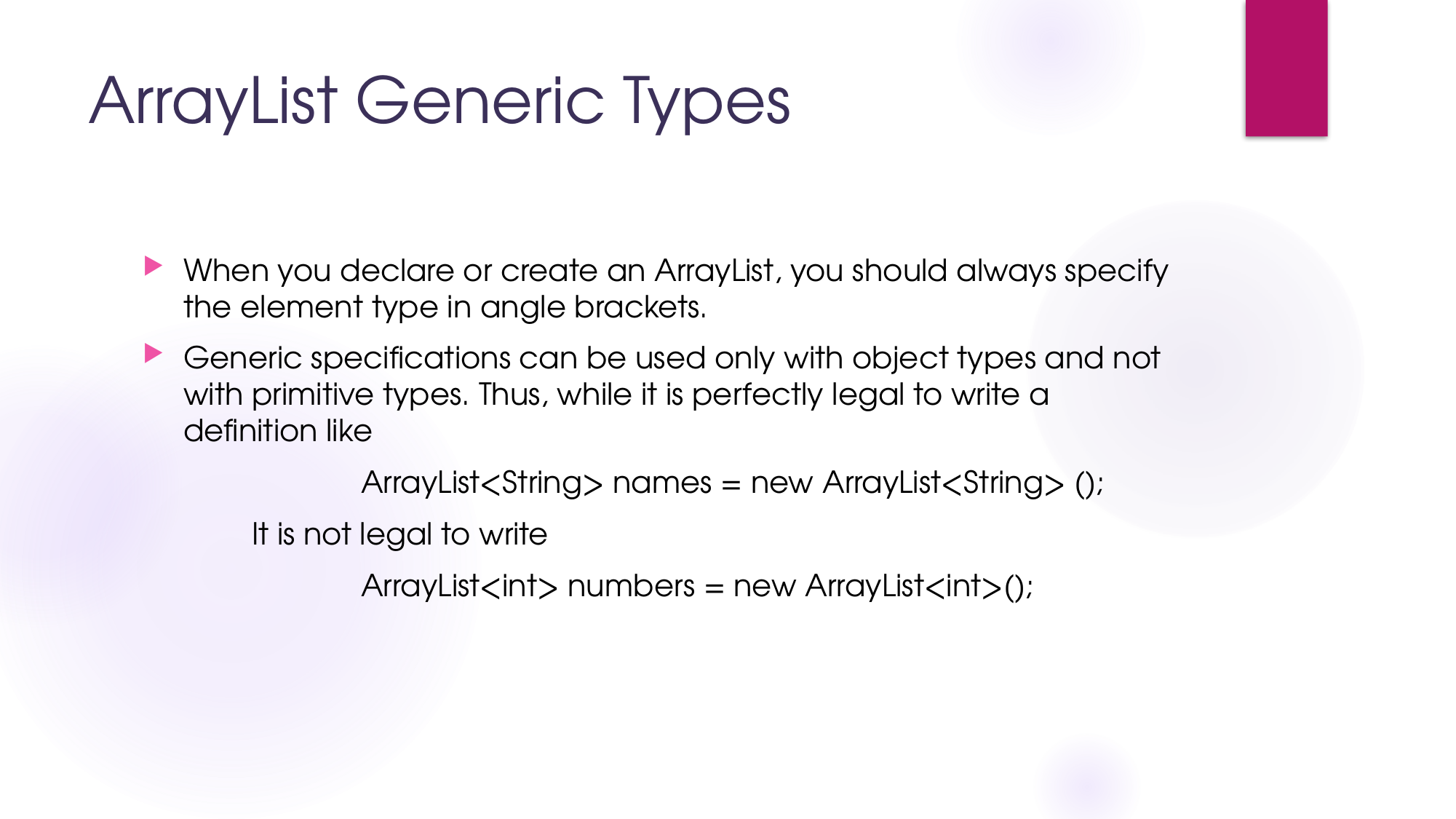

# ArrayList Generic Types
When you declare or create an ArrayList, you should always specify the element type in angle brackets.
Generic specifications can be used only with object types and not with primitive types. Thus, while it is perfectly legal to write a definition like
		ArrayList<String> names = new ArrayList<String> ();
	It is not legal to write
		ArrayList<int> numbers = new ArrayList<int>();